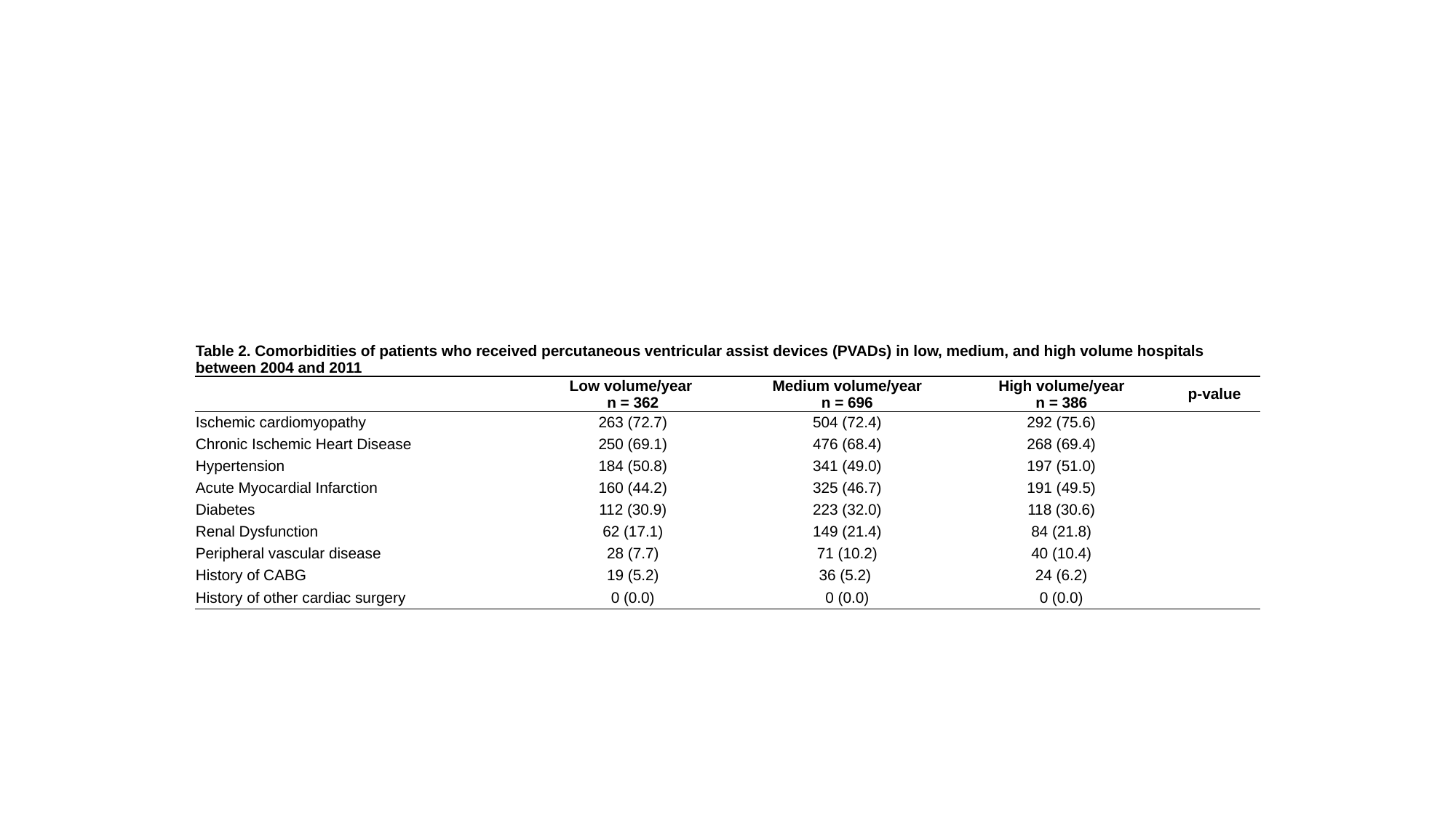

| Table 2. Comorbidities of patients who received percutaneous ventricular assist devices (PVADs) in low, medium, and high volume hospitals between 2004 and 2011 |  |  |  |  |
| --- | --- | --- | --- | --- |
|  | Low volume/year n = 362 | Medium volume/year n = 696 | High volume/year n = 386 | p-value |
| Ischemic cardiomyopathy | 263 (72.7) | 504 (72.4) | 292 (75.6) |  |
| Chronic Ischemic Heart Disease | 250 (69.1) | 476 (68.4) | 268 (69.4) |  |
| Hypertension | 184 (50.8) | 341 (49.0) | 197 (51.0) |  |
| Acute Myocardial Infarction | 160 (44.2) | 325 (46.7) | 191 (49.5) |  |
| Diabetes | 112 (30.9) | 223 (32.0) | 118 (30.6) |  |
| Renal Dysfunction | 62 (17.1) | 149 (21.4) | 84 (21.8) |  |
| Peripheral vascular disease | 28 (7.7) | 71 (10.2) | 40 (10.4) |  |
| History of CABG | 19 (5.2) | 36 (5.2) | 24 (6.2) |  |
| History of other cardiac surgery | 0 (0.0) | 0 (0.0) | 0 (0.0) |  |